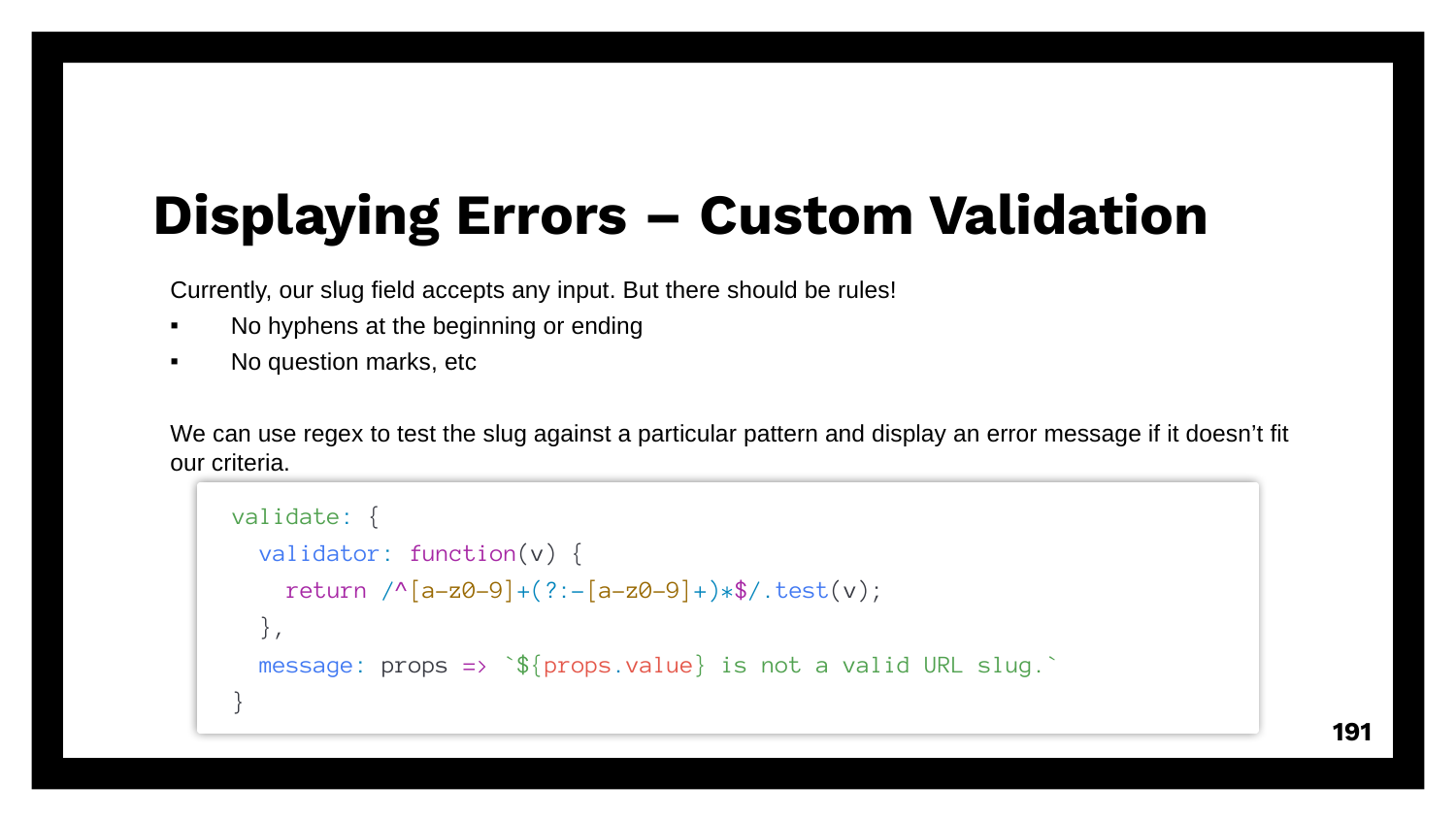

# Displaying Errors – Custom Validation
Currently, our slug field accepts any input. But there should be rules!
No hyphens at the beginning or ending
No question marks, etc

We can use regex to test the slug against a particular pattern and display an error message if it doesn’t fit our criteria.
validate: {
  validator: function(v) {
    return /^[a-z0-9]+(?:-[a-z0-9]+)*$/.test(v);
  },
  message: props => `${props.value} is not a valid URL slug.`
}
191